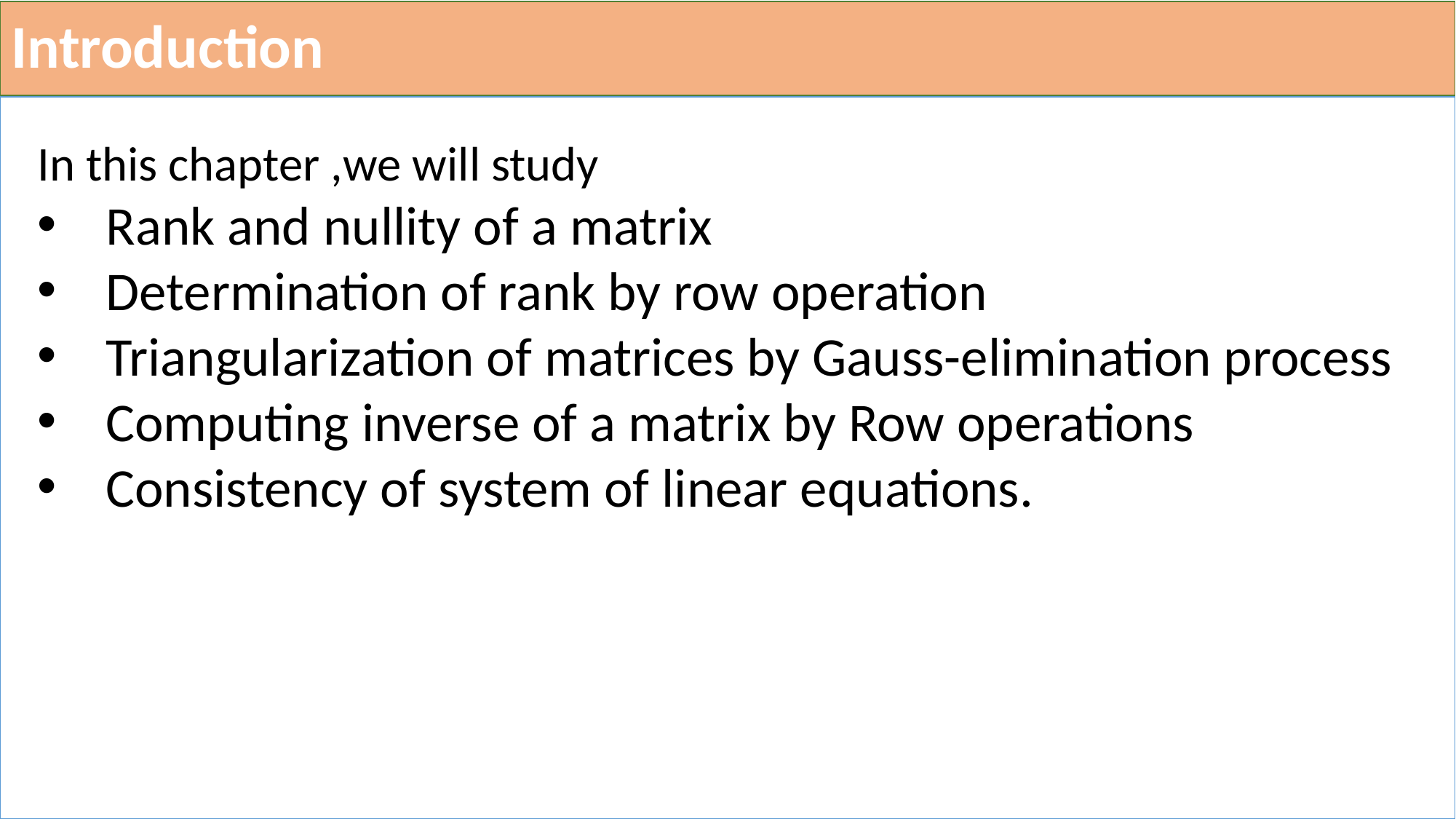

# Introduction

In this chapter ,we will study
Rank and nullity of a matrix
Determination of rank by row operation
Triangularization of matrices by Gauss-elimination process
Computing inverse of a matrix by Row operations
Consistency of system of linear equations.